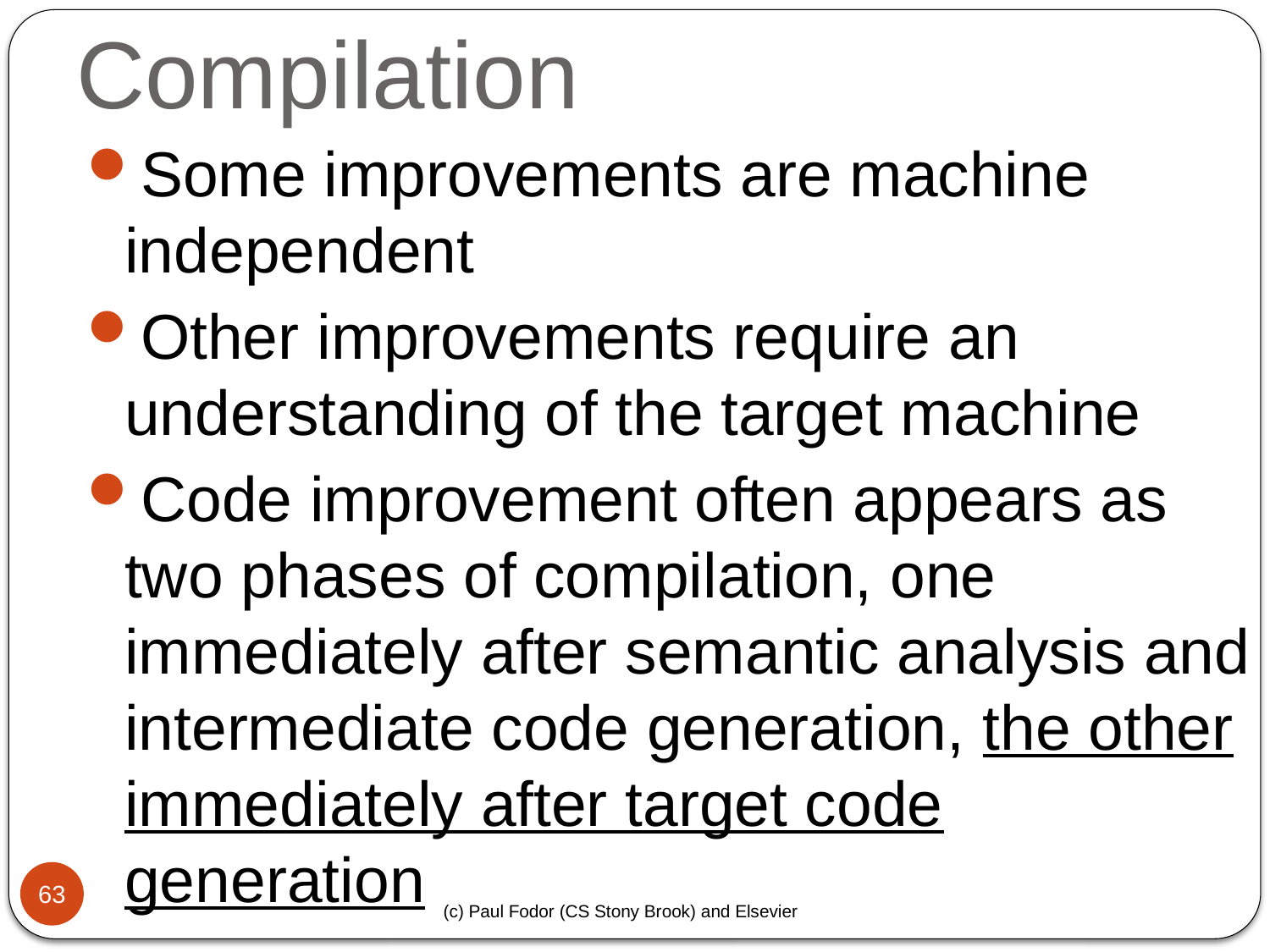

# An Overview of Compilation
Some improvements are machine independent
Other improvements require an understanding of the target machine
Code improvement often appears as two phases of compilation, one immediately after semantic analysis and intermediate code generation, the other immediately after target code generation

63